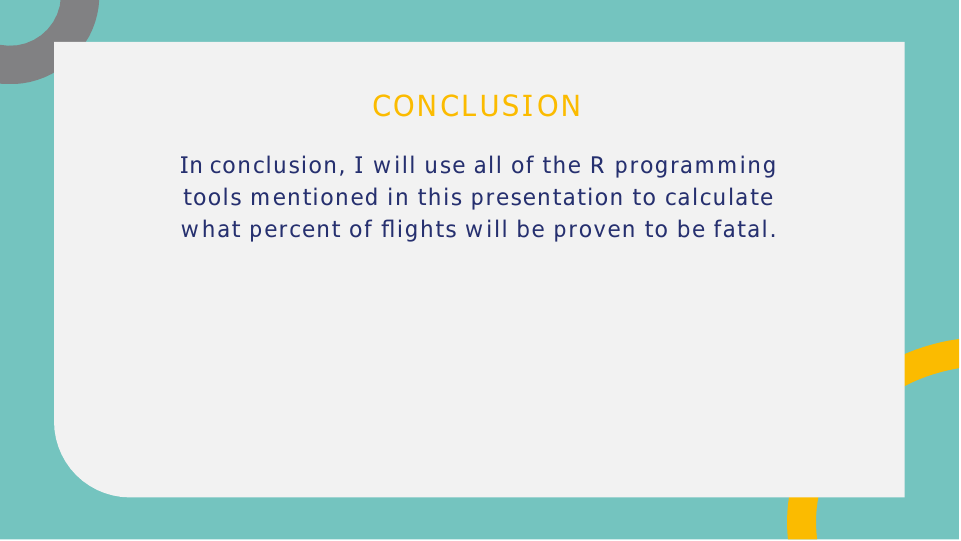

# CONCLUSION
In conclusion, I will use all of the R programming tools mentioned in this presentation to calculate what percent of flights will be proven to be fatal.